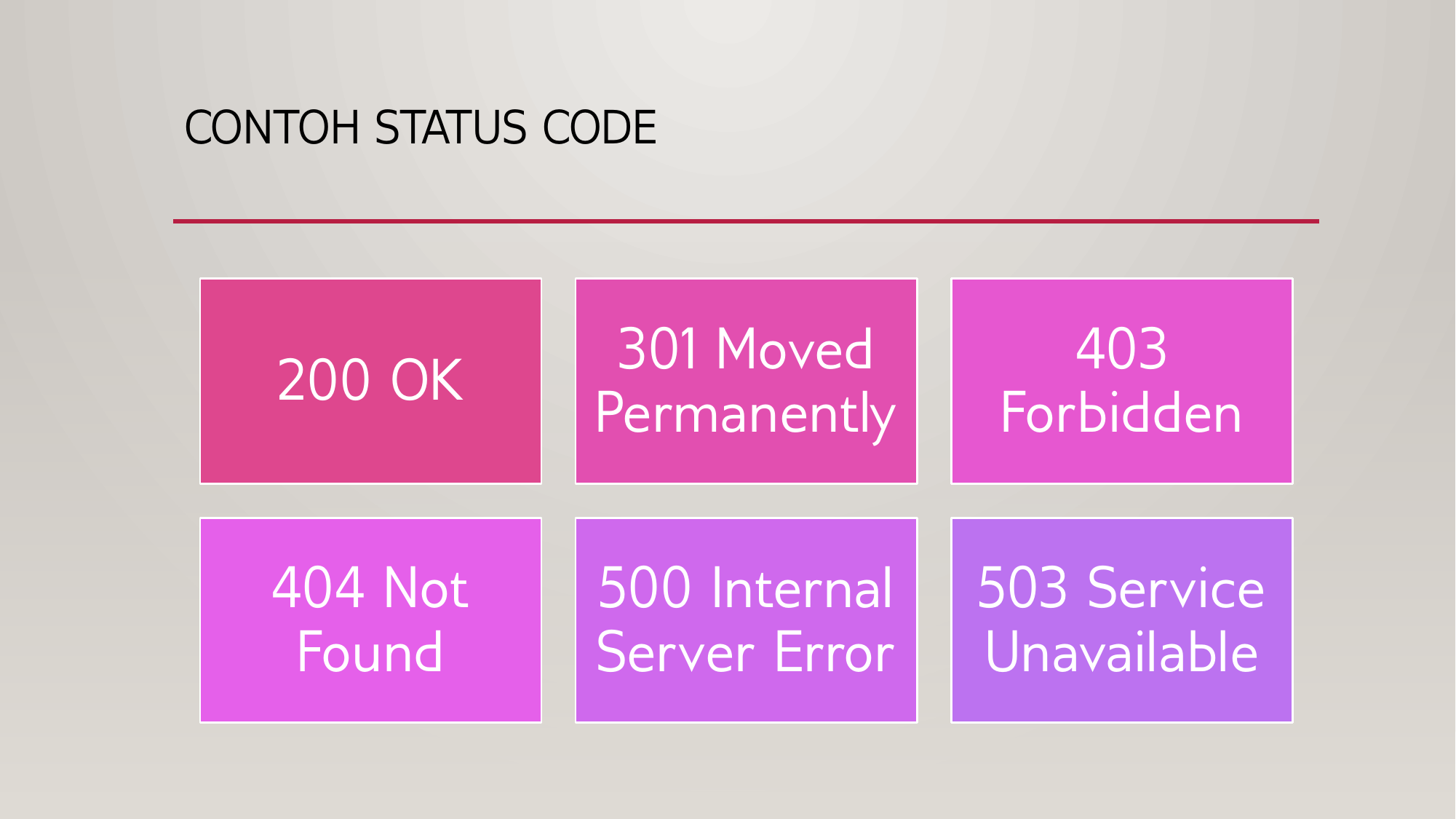

# Contoh Status Code

200 OK
301 Moved Permanently
403 Forbidden
404 Not Found
500 Internal Server Error
503 Service Unavailable